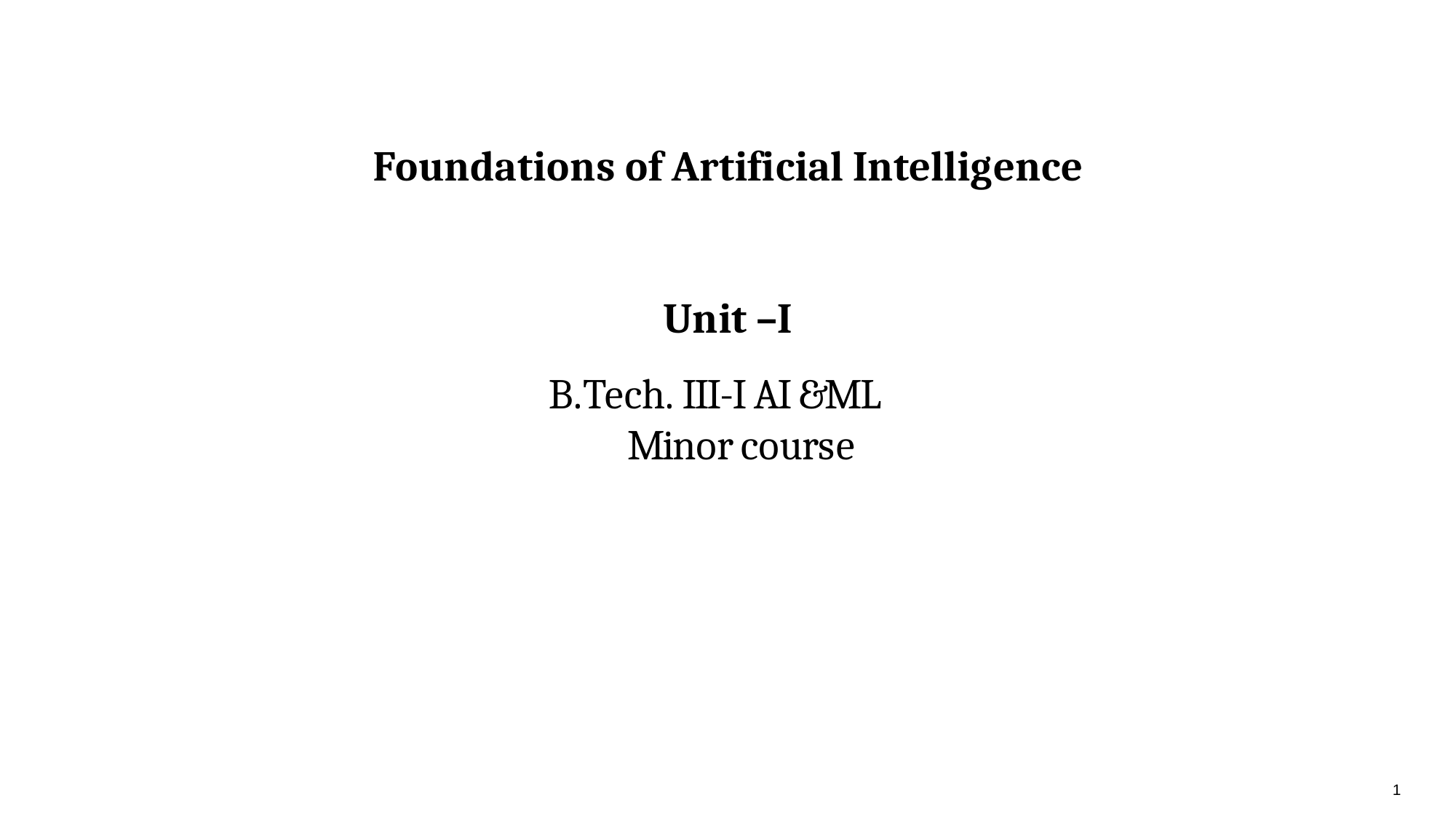

# Foundations of Artificial Intelligence Unit –I
B.Tech. III-I AI &ML Minor course
1